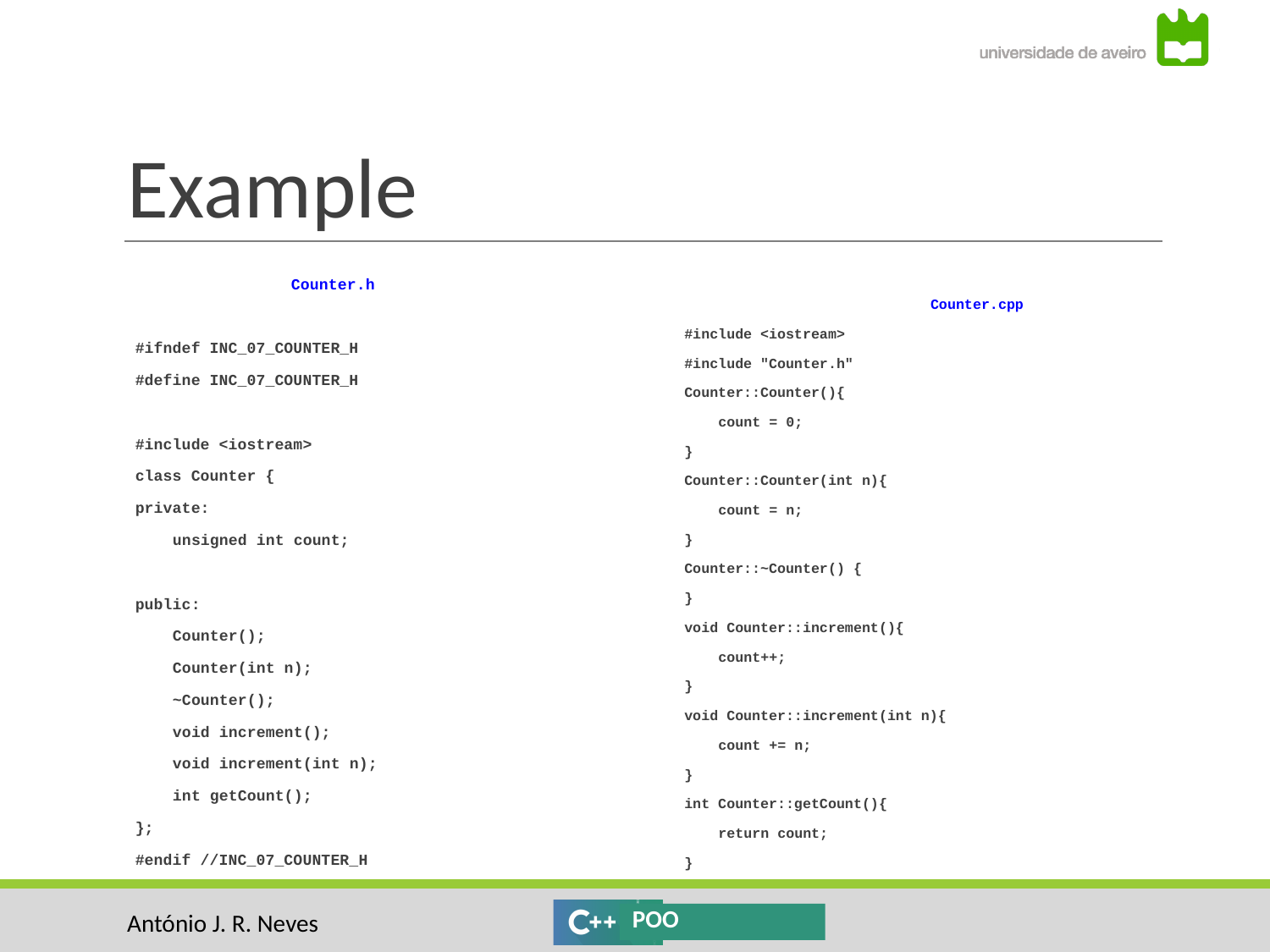

# Example
Counter.h

#ifndef INC_07_COUNTER_H
#define INC_07_COUNTER_H

#include <iostream>
class Counter {
private:
    unsigned int count;

public:
    Counter();
    Counter(int n);
    ~Counter();
    void increment();
    void increment(int n);
    int getCount();
};
#endif //INC_07_COUNTER_H

Counter.cpp
#include <iostream>
#include "Counter.h"
Counter::Counter(){
    count = 0;
}
Counter::Counter(int n){
    count = n;
}
Counter::~Counter() {
}
void Counter::increment(){
    count++;
}
void Counter::increment(int n){
    count += n;
}
int Counter::getCount(){
    return count;
}